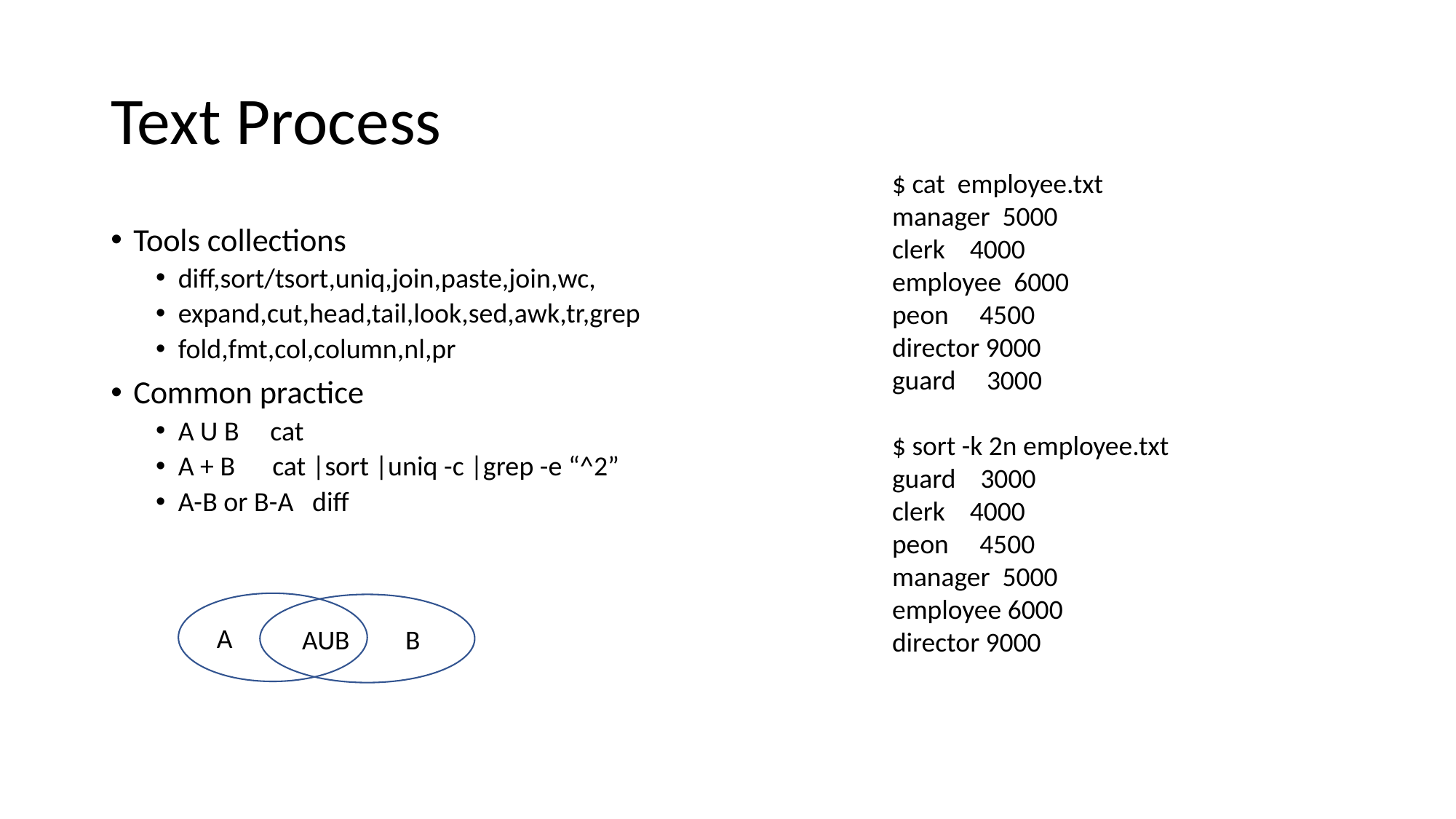

# Text Process
$ cat  employee.txt
manager  5000
clerk    4000
employee  6000
peon     4500
director 9000
guard     3000

$ sort -k 2n employee.txt
guard    3000
clerk    4000
peon     4500
manager  5000
employee 6000
director 9000
Tools collections
diff,sort/tsort,uniq,join,paste,join,wc,
expand,cut,head,tail,look,sed,awk,tr,grep
fold,fmt,col,column,nl,pr
Common practice
A U B     cat
A + B      cat |sort |uniq -c |grep -e “^2”
A-B or B-A   diff

A
AUB         B